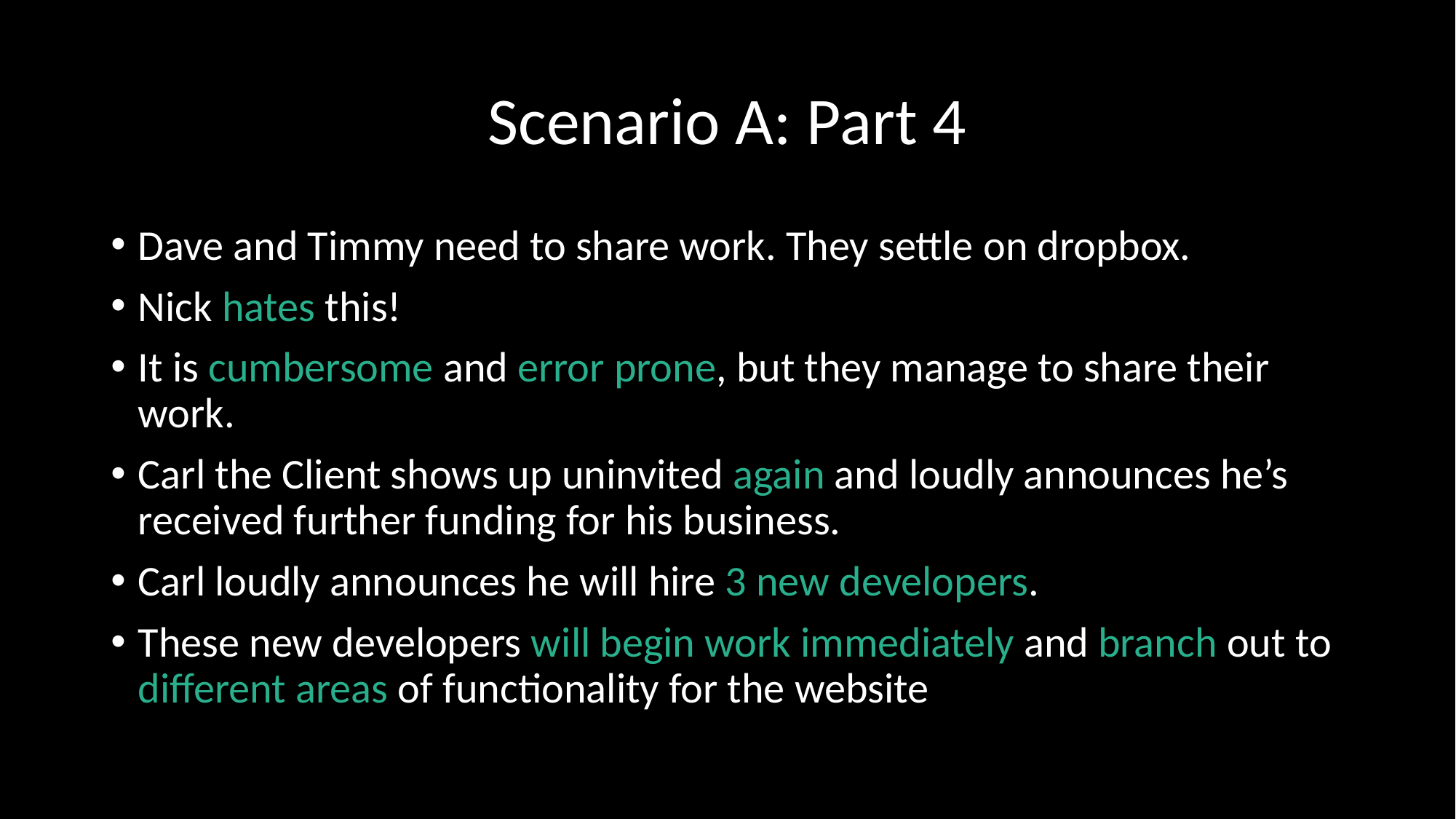

# Scenario A: Part 4
Dave and Timmy need to share work. They settle on dropbox.
Nick hates this!
It is cumbersome and error prone, but they manage to share their work.
Carl the Client shows up uninvited again and loudly announces he’s received further funding for his business.
Carl loudly announces he will hire 3 new developers.
These new developers will begin work immediately and branch out to different areas of functionality for the website